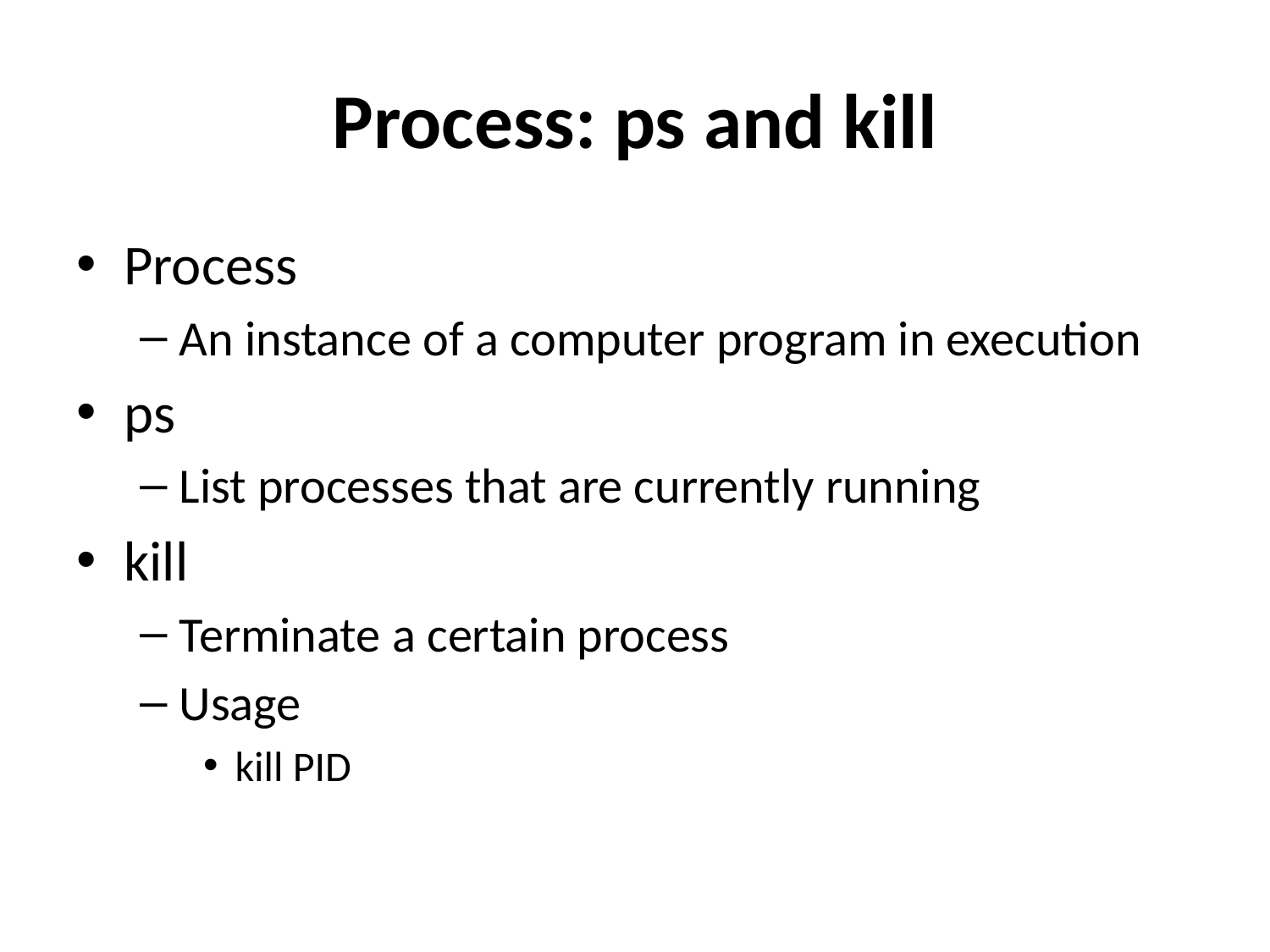

# Process: ps and kill
Process
An instance of a computer program in execution
ps
List processes that are currently running
kill
Terminate a certain process
Usage
kill PID